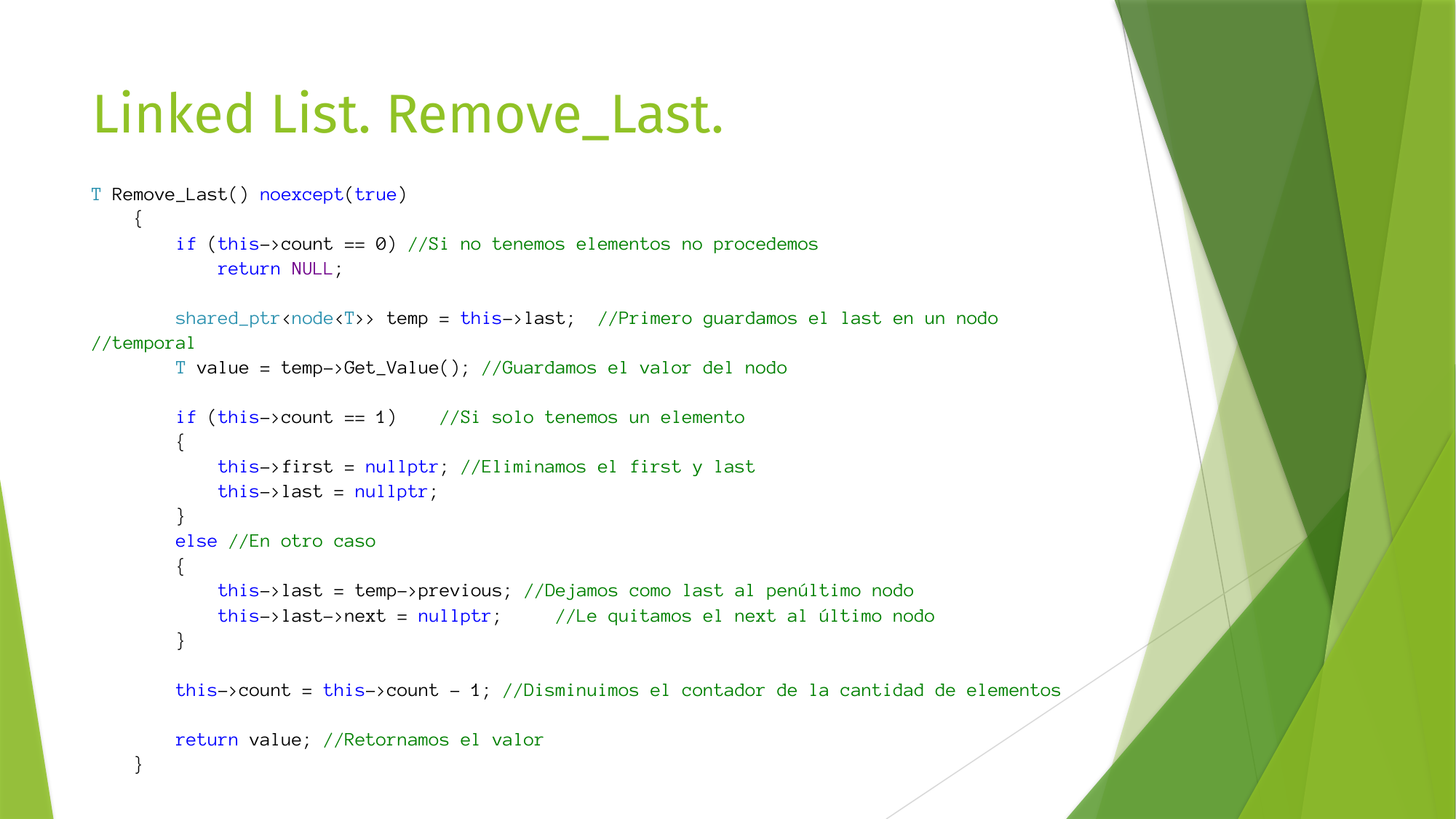

# Linked List. Remove_Last.
T Remove_Last() noexcept(true)
    {
        if (this->count == 0) //Si no tenemos elementos no procedemos
            return NULL;

        shared_ptr<node<T>> temp = this->last;  //Primero guardamos el last en un nodo 										  //temporal
        T value = temp->Get_Value(); //Guardamos el valor del nodo

        if (this->count == 1)    //Si solo tenemos un elemento
        {
            this->first = nullptr; //Eliminamos el first y last
            this->last = nullptr;
        }
        else //En otro caso
        {
            this->last = temp->previous; //Dejamos como last al penúltimo nodo
            this->last->next = nullptr;     //Le quitamos el next al último nodo
        }

        this->count = this->count - 1; //Disminuimos el contador de la cantidad de elementos

        return value; //Retornamos el valor
    }